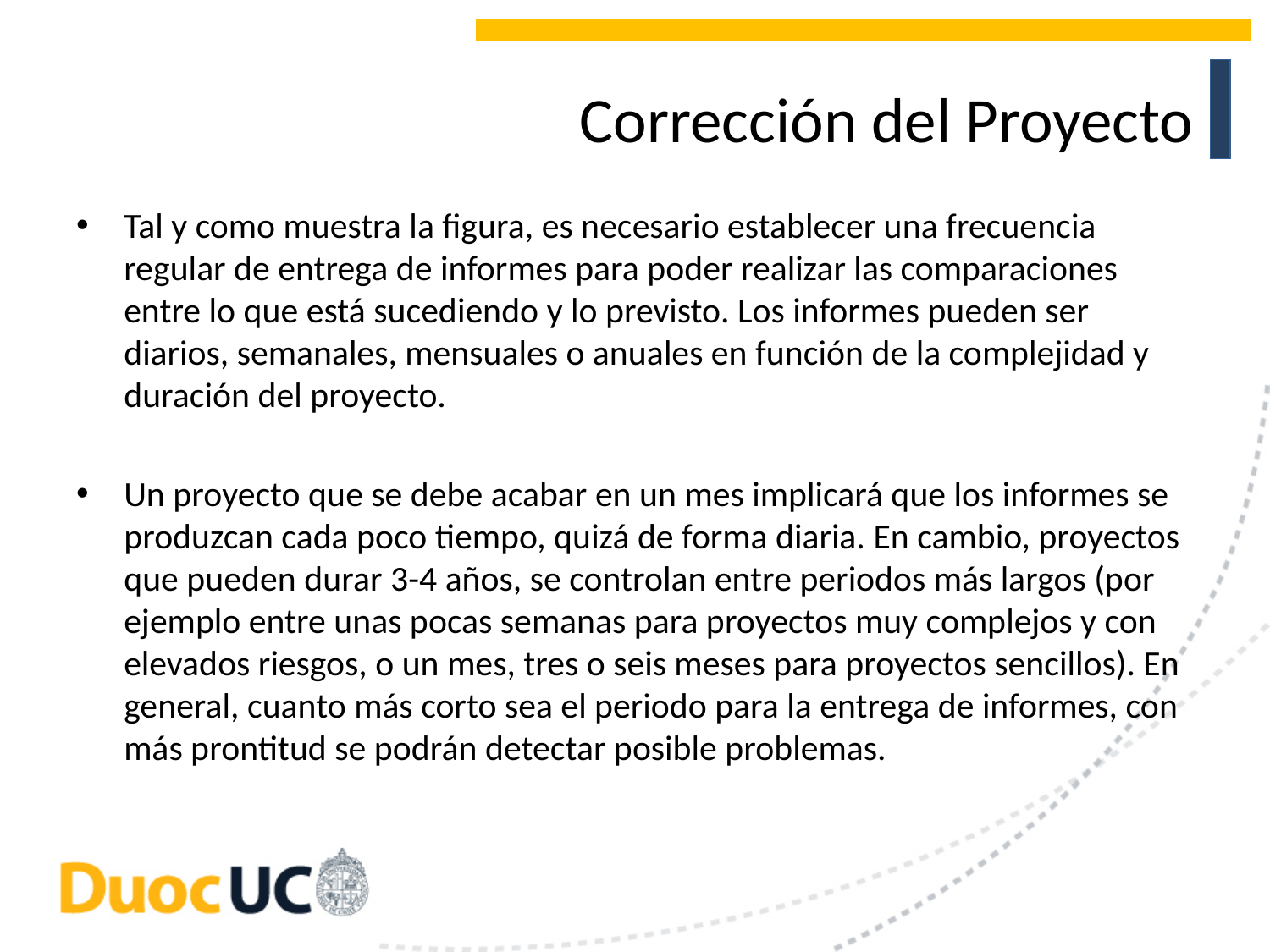

# Corrección del Proyecto
Tal y como muestra la figura, es necesario establecer una frecuencia regular de entrega de informes para poder realizar las comparaciones entre lo que está sucediendo y lo previsto. Los informes pueden ser diarios, semanales, mensuales o anuales en función de la complejidad y duración del proyecto.

Un proyecto que se debe acabar en un mes implicará que los informes se produzcan cada poco tiempo, quizá de forma diaria. En cambio, proyectos que pueden durar 3-4 años, se controlan entre periodos más largos (por ejemplo entre unas pocas semanas para proyectos muy complejos y con elevados riesgos, o un mes, tres o seis meses para proyectos sencillos). En general, cuanto más corto sea el periodo para la entrega de informes, con más prontitud se podrán detectar posible problemas.